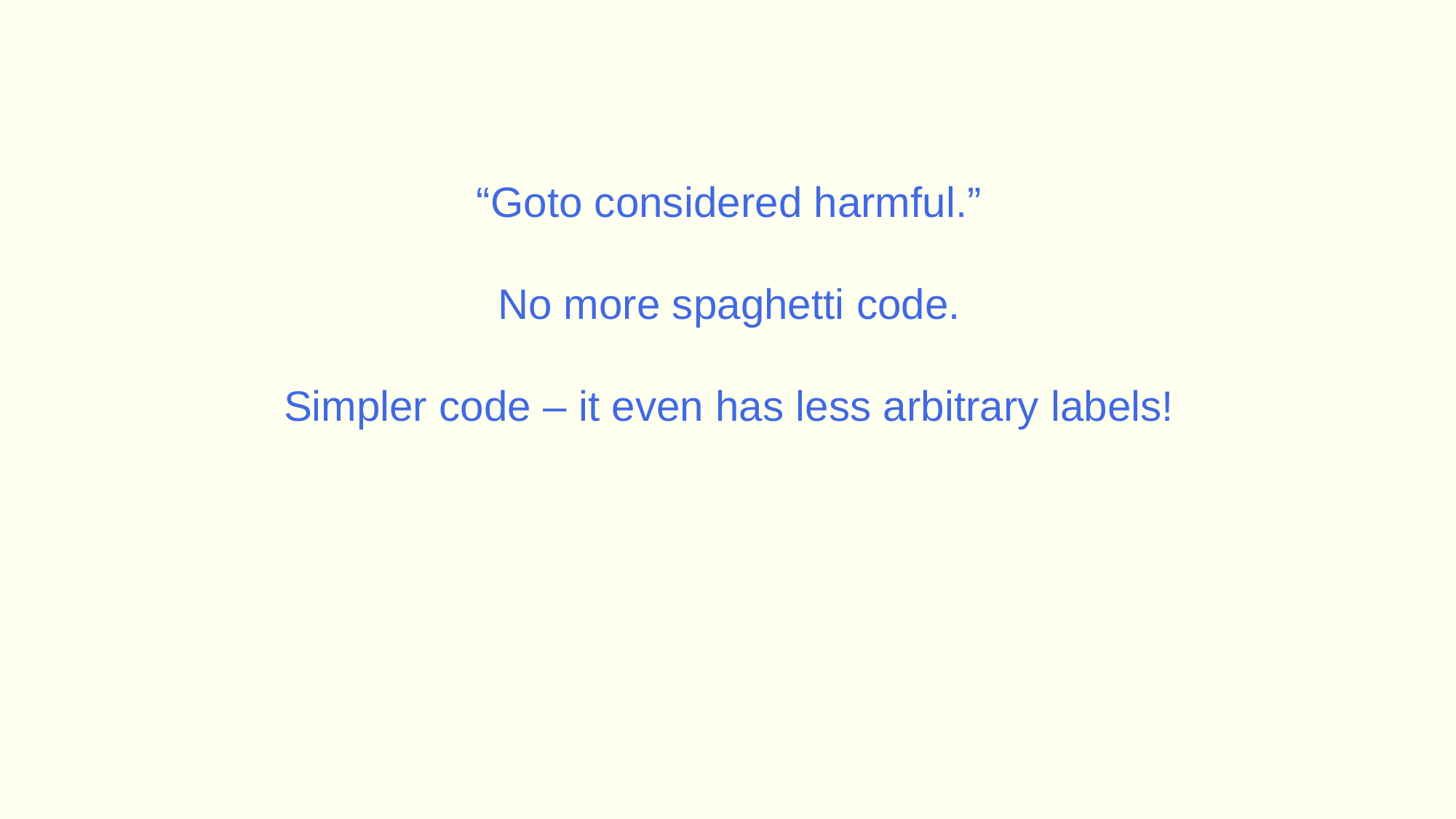

“Goto considered harmful.”

No more spaghetti code.

Simpler code – it even has less arbitrary labels!